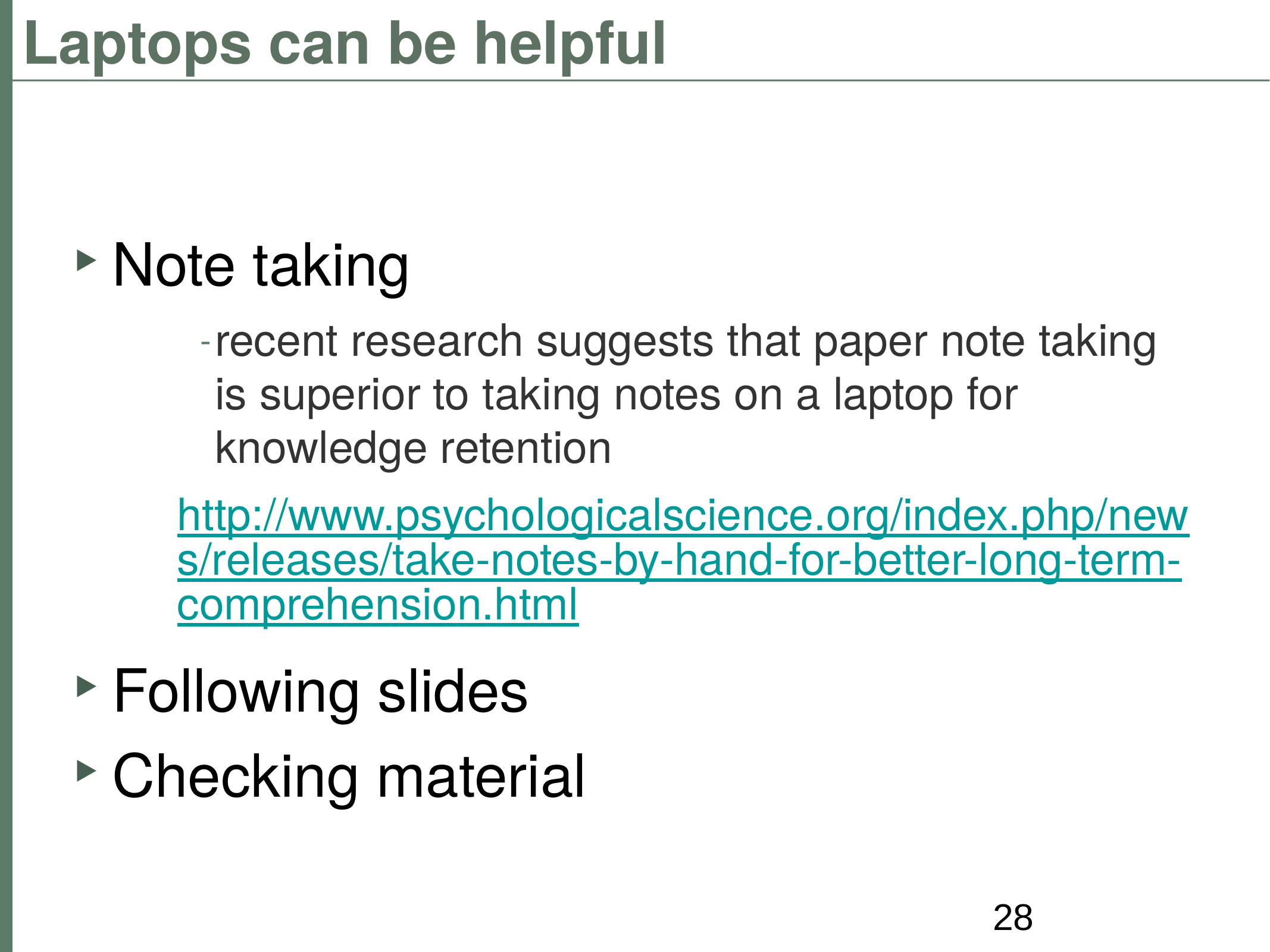

# Laptops can be helpful
Note taking
recent research suggests that paper note taking is superior to taking notes on a laptop for knowledge retention
http://www.psychologicalscience.org/index.php/news/releases/take-notes-by-hand-for-better-long-term-comprehension.html
Following slides
Checking material
28